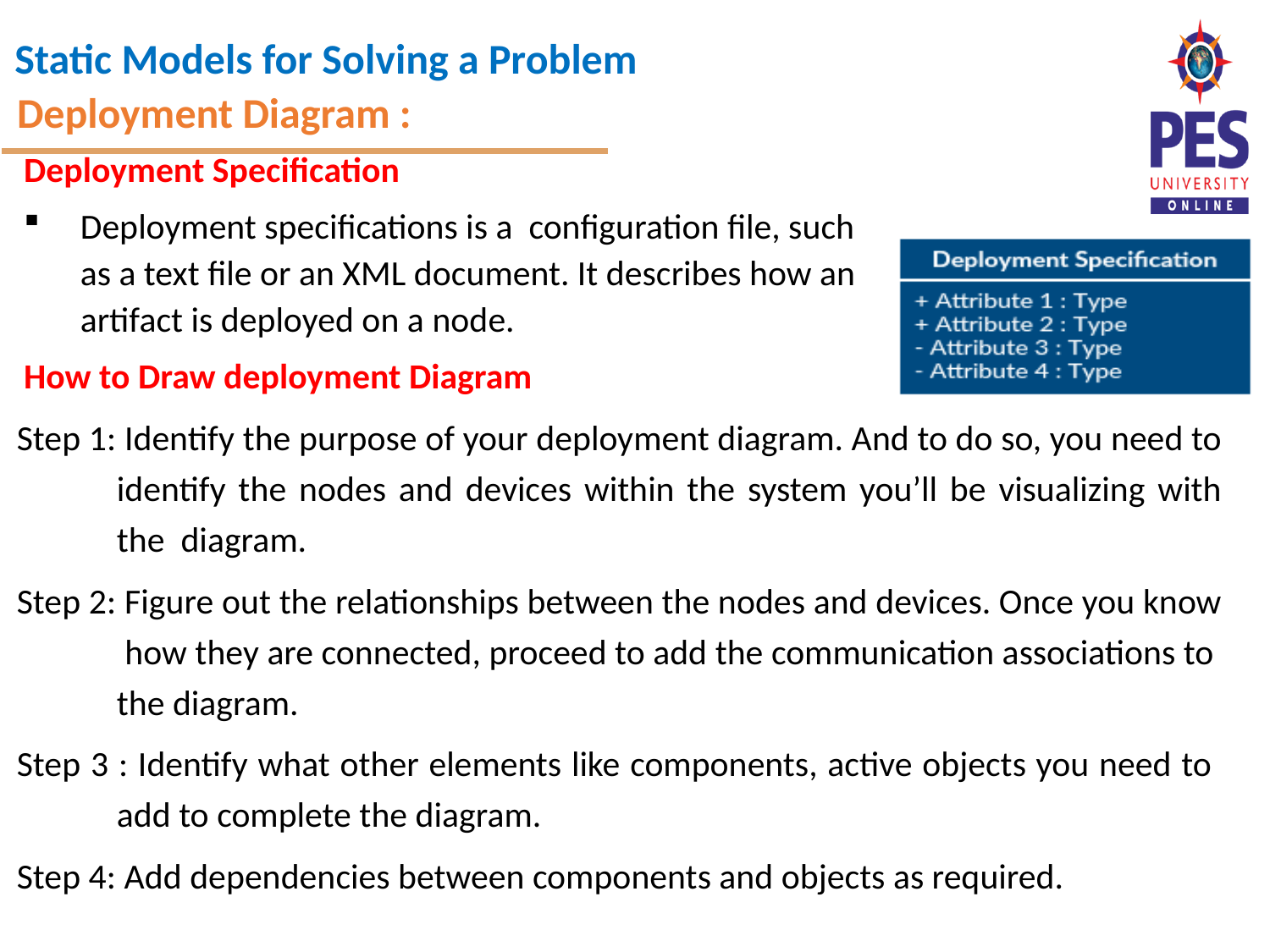

Deployment Diagram :
Deployment Specification
Deployment specifications is a  configuration file, such
as a text file or an XML document. It describes how an
artifact is deployed on a node.
How to Draw deployment Diagram
Step 1: Identify the purpose of your deployment diagram. And to do so, you need to identify the nodes and devices within the system you’ll be visualizing with the  diagram.
Step 2: Figure out the relationships between the nodes and devices. Once you know  how they are connected, proceed to add the communication associations to  the diagram.
Step 3 : Identify what other elements like components, active objects you need to  add to complete the diagram.
Step 4: Add dependencies between components and objects as required.